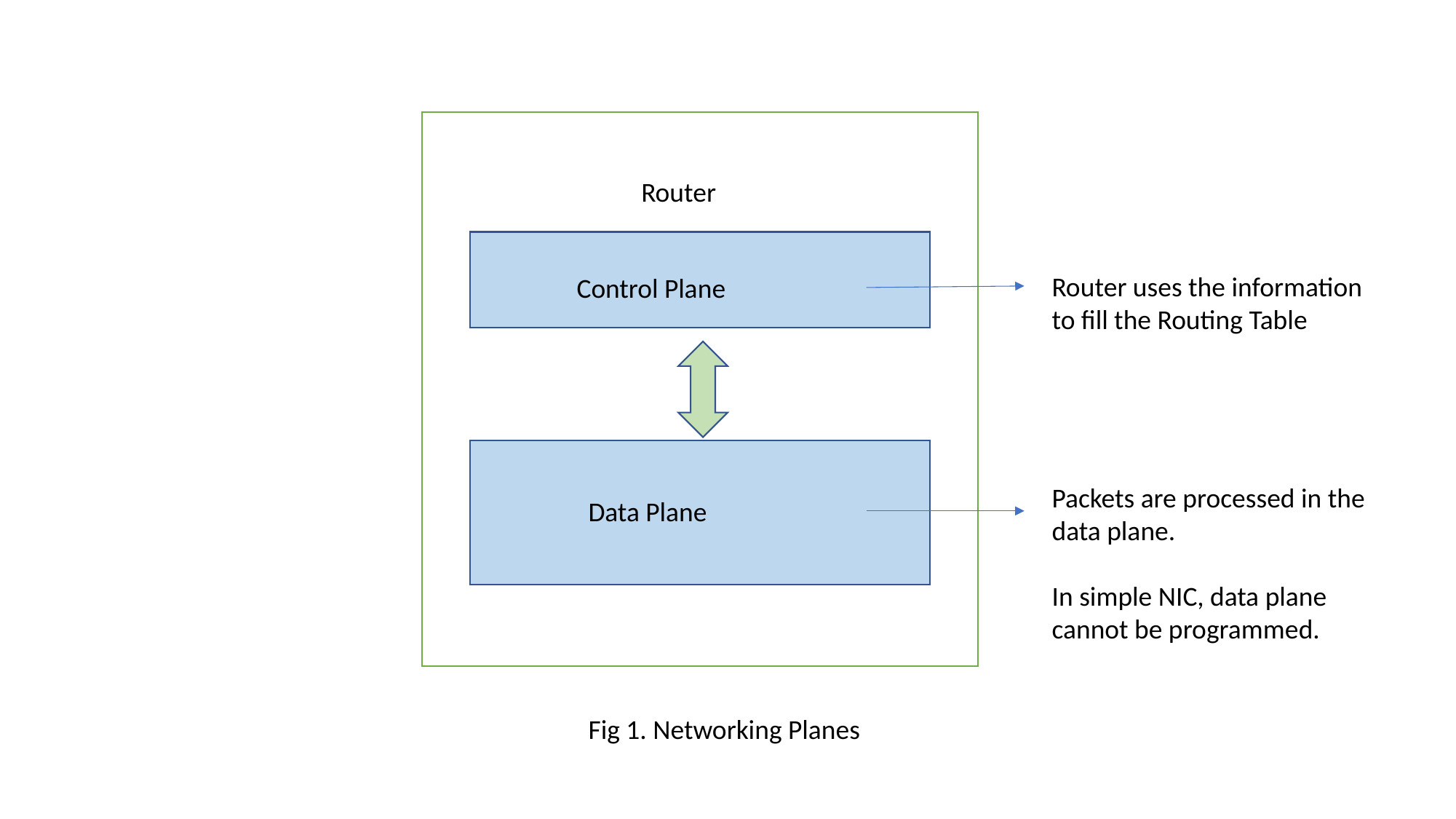

Router

Router uses the information to fill the Routing Table
Control Plane

Packets are processed in the data plane.

In simple NIC, data plane cannot be programmed.
Data Plane
Fig 1. Networking Planes